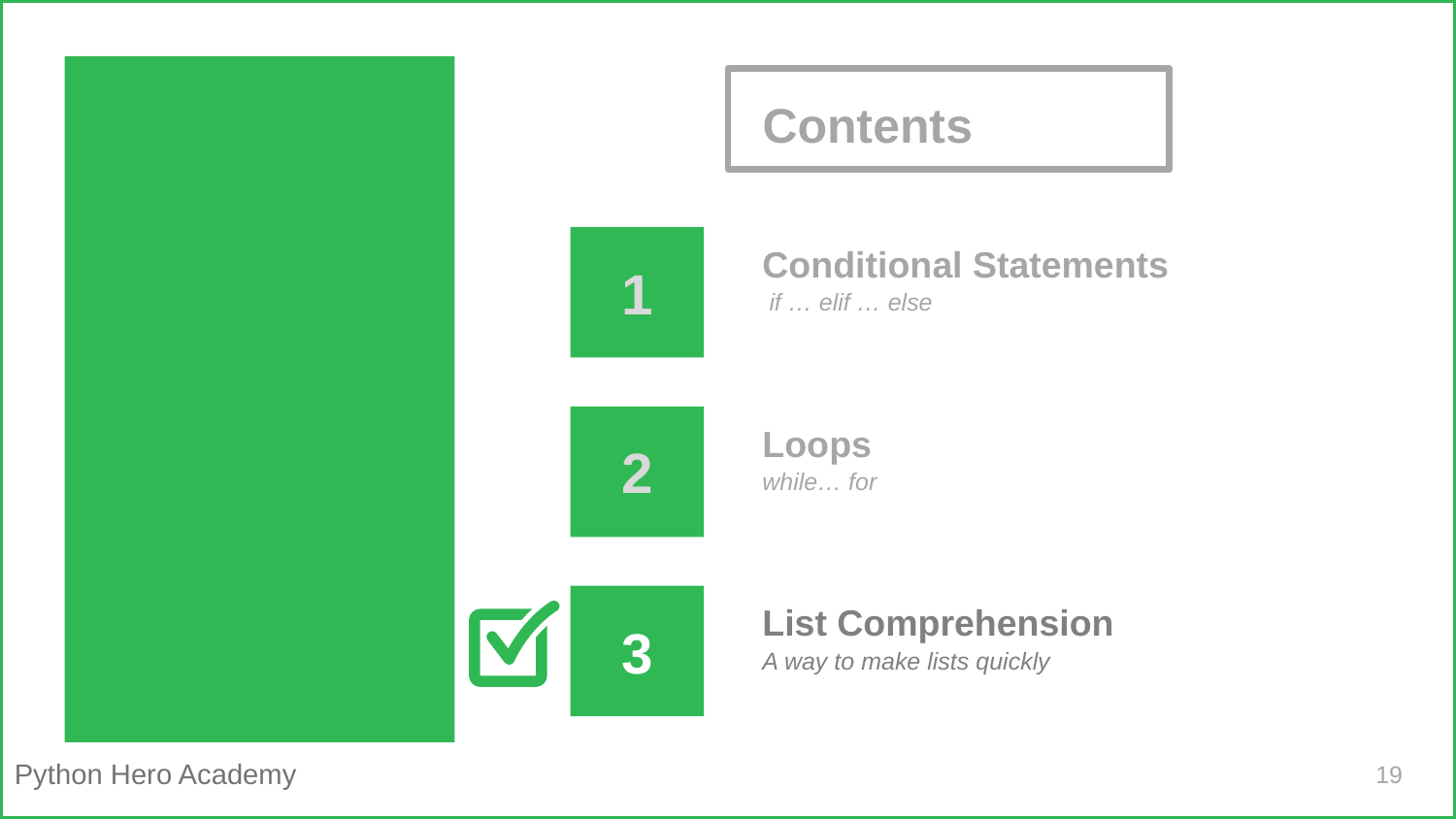

# Contents
Conditional Statements
1
 if … elif … else
Loops
2
while… for

List Comprehension

3
A way to make lists quickly
19